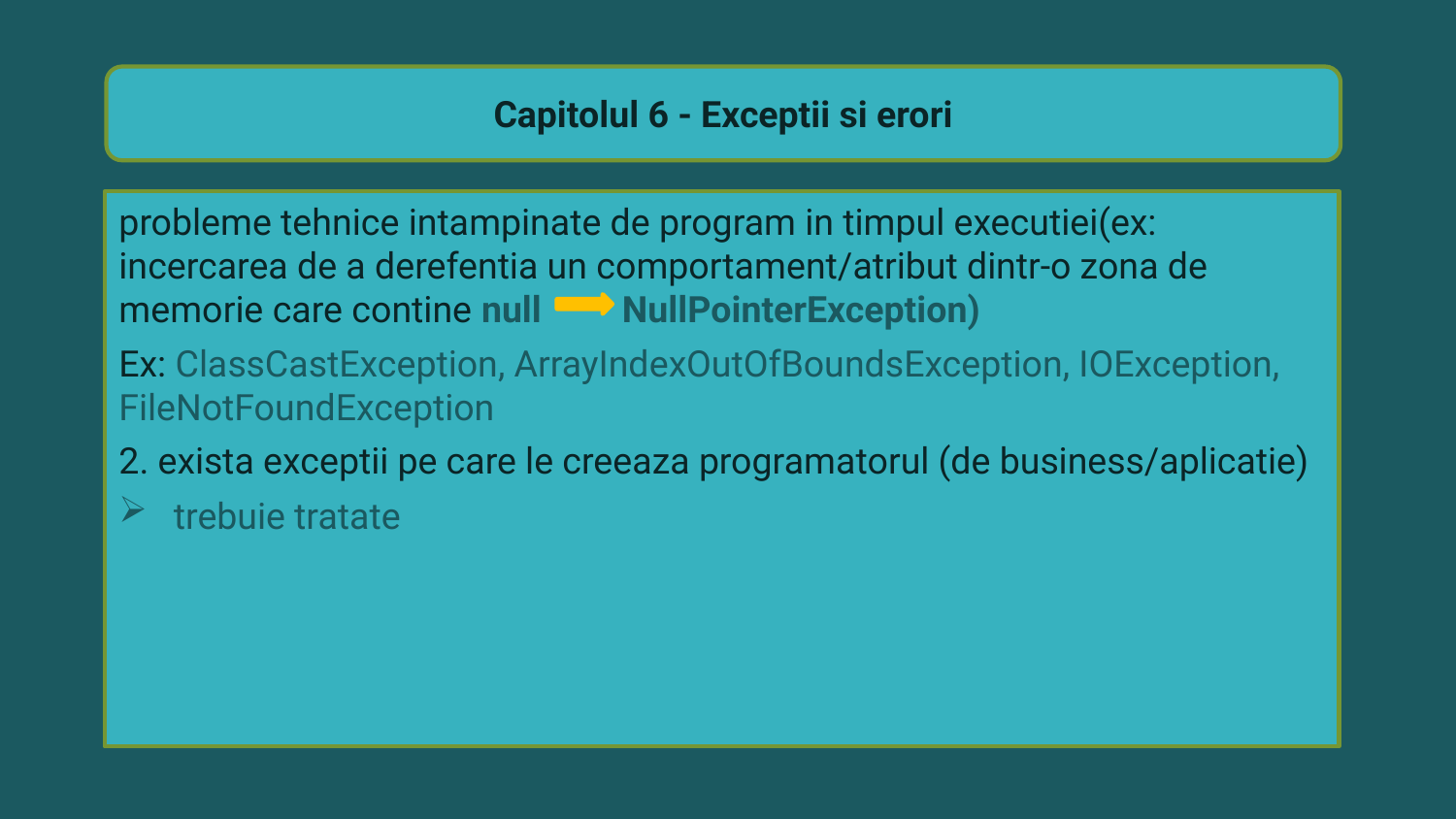

Capitolul 6 - Exceptii si erori
probleme tehnice intampinate de program in timpul executiei(ex: incercarea de a derefentia un comportament/atribut dintr-o zona de memorie care contine null         NullPointerException)
Ex: ClassCastException, ArrayIndexOutOfBoundsException, IOException, FileNotFoundException
2. exista exceptii pe care le creeaza programatorul (de business/aplicatie)
trebuie tratate